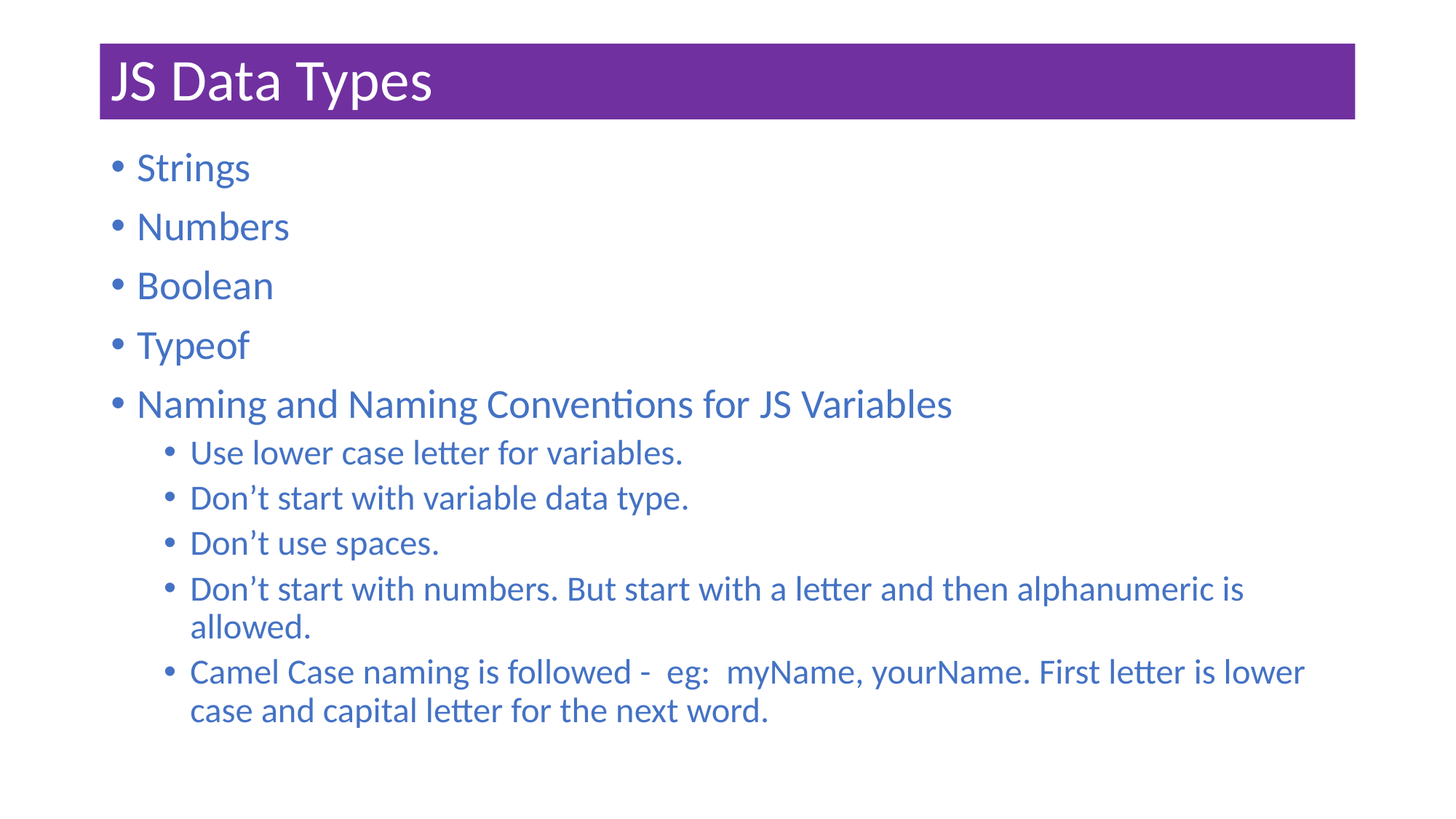

# JS Data Types
Strings
Numbers
Boolean
Typeof
Naming and Naming Conventions for JS Variables
Use lower case letter for variables.
Don’t start with variable data type.
Don’t use spaces.
Don’t start with numbers. But start with a letter and then alphanumeric is allowed.
Camel Case naming is followed -  eg:  myName, yourName. First letter is lower case and capital letter for the next word.